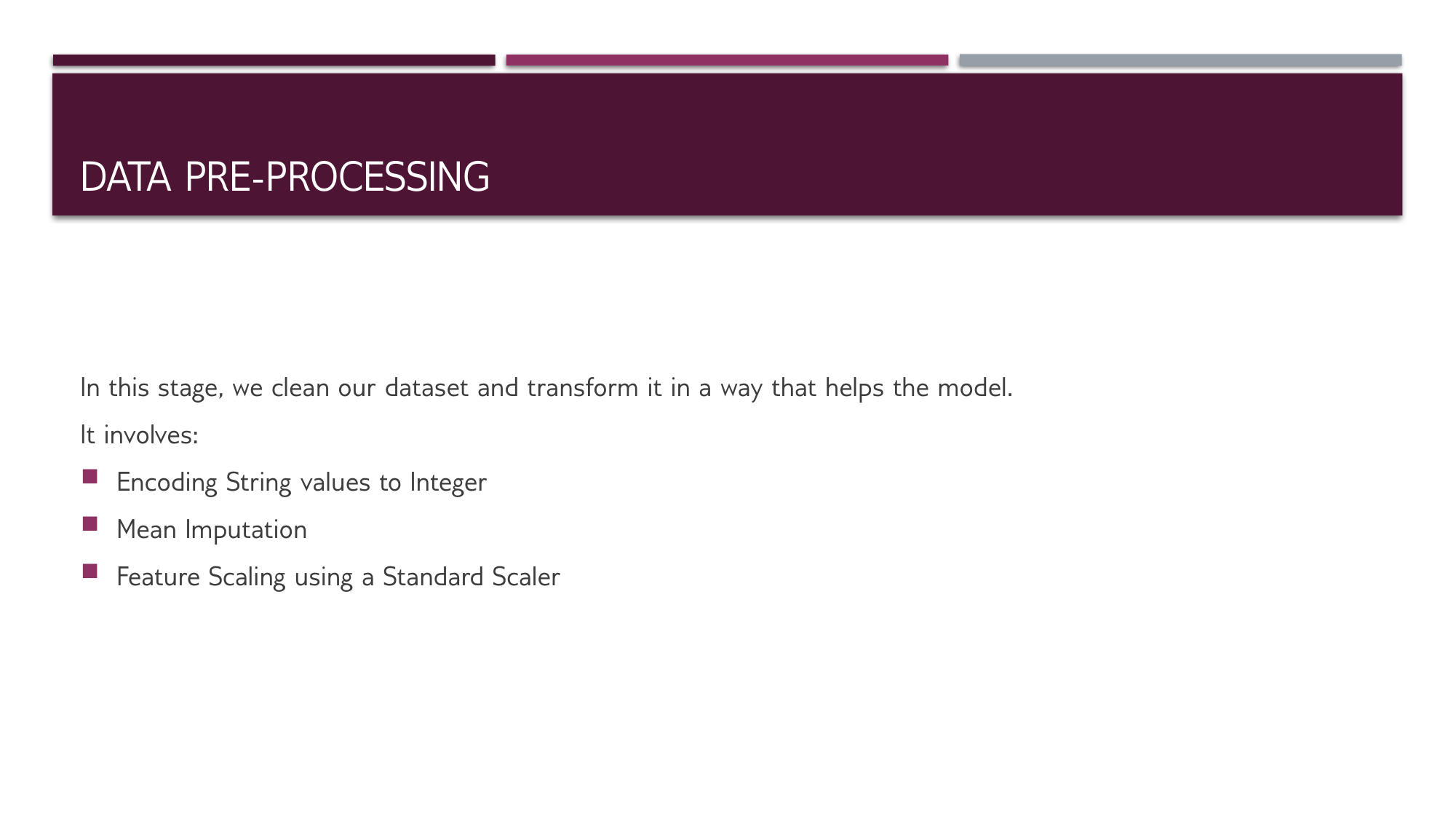

# DATA PRE-PROCESSING
In this stage, we clean our dataset and transform it in a way that helps the model.
It involves:
Encoding String values to Integer
Mean Imputation
Feature Scaling using a Standard Scaler